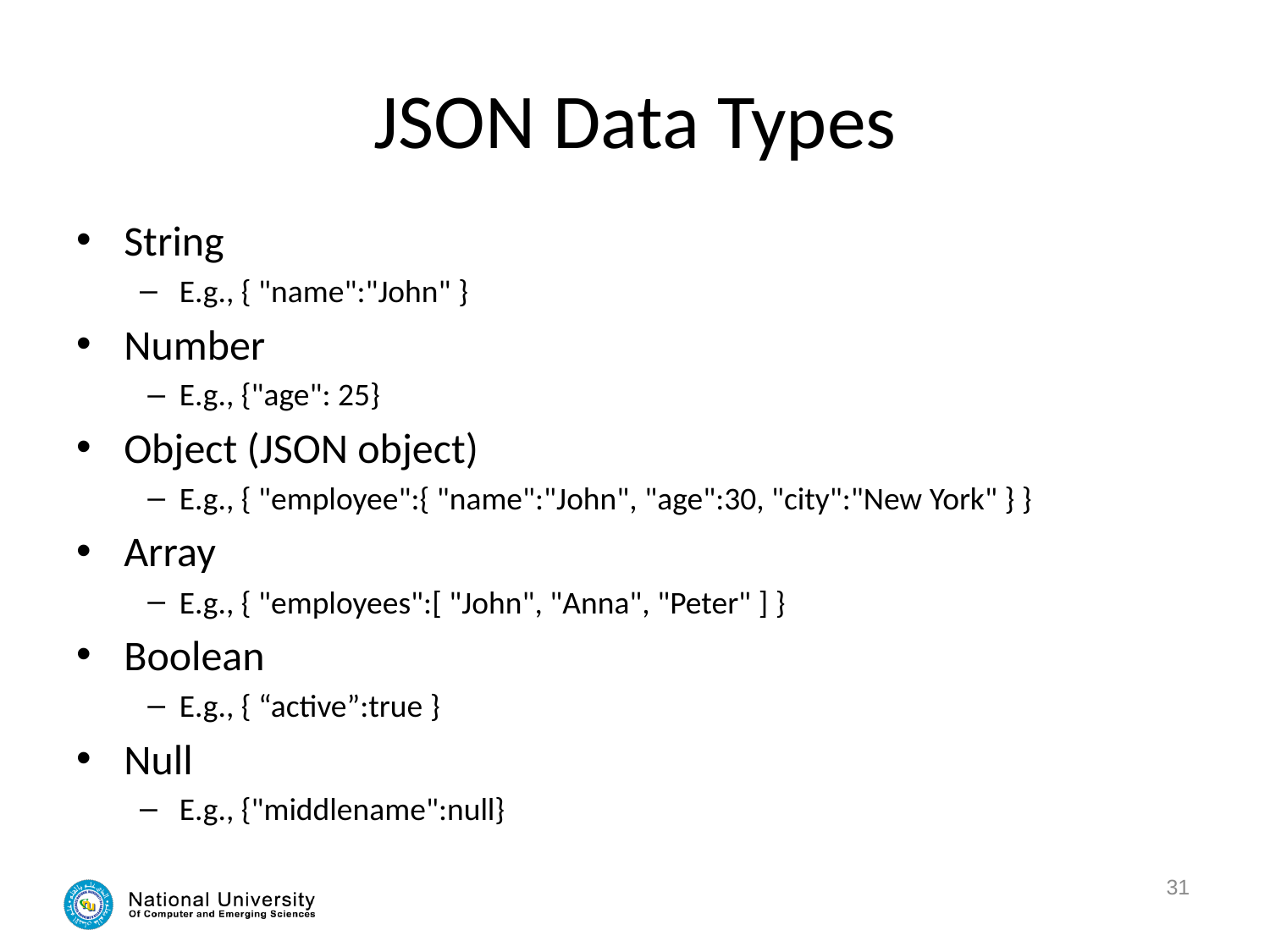

# JSON Data Types
String
E.g., { "name":"John" }
Number
E.g., {"age": 25}
Object (JSON object)
E.g., { "employee":{ "name":"John", "age":30, "city":"New York" } }
Array
E.g., { "employees":[ "John", "Anna", "Peter" ] }
Boolean
E.g., { “active”:true }
Null
E.g., {"middlename":null}
31